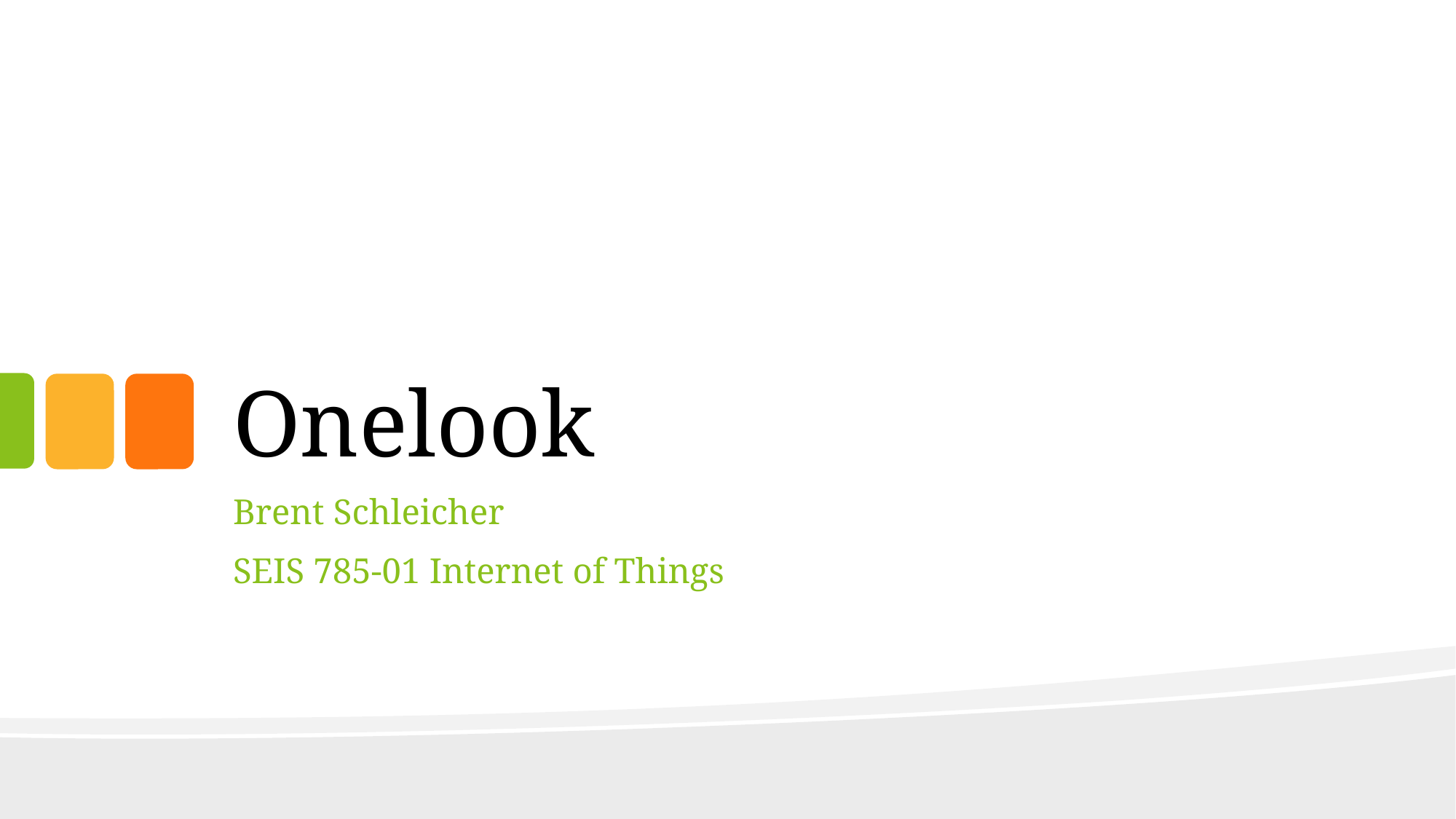

# Onelook
Brent Schleicher
SEIS 785-01 Internet of Things